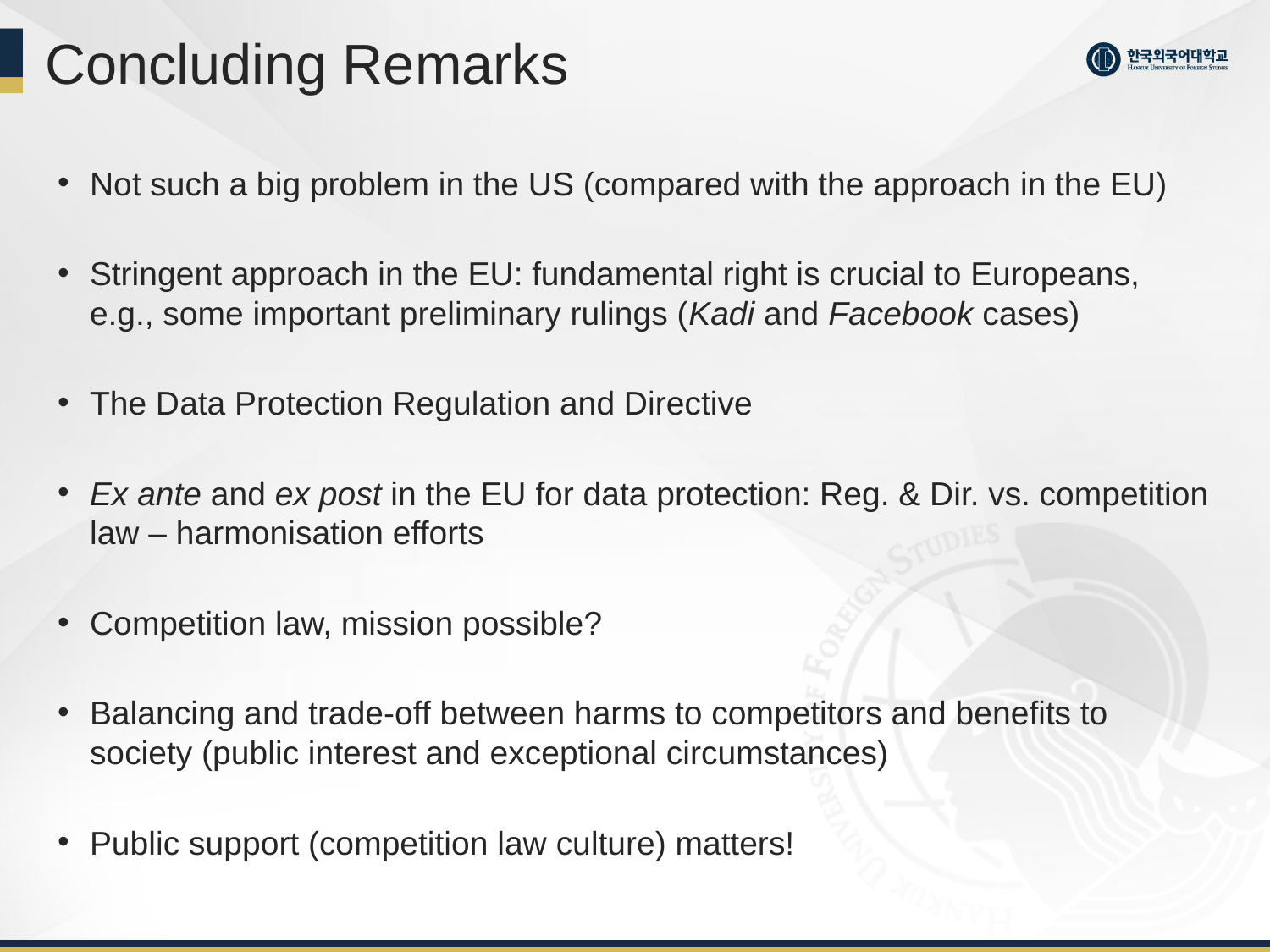

# Concluding Remarks
Not such a big problem in the US (compared with the approach in the EU)

Stringent approach in the EU: fundamental right is crucial to Europeans, e.g., some important preliminary rulings (Kadi and Facebook cases)

The Data Protection Regulation and Directive

Ex ante and ex post in the EU for data protection: Reg. & Dir. vs. competition law – harmonisation efforts

Competition law, mission possible?

Balancing and trade-off between harms to competitors and benefits to society (public interest and exceptional circumstances)

Public support (competition law culture) matters!